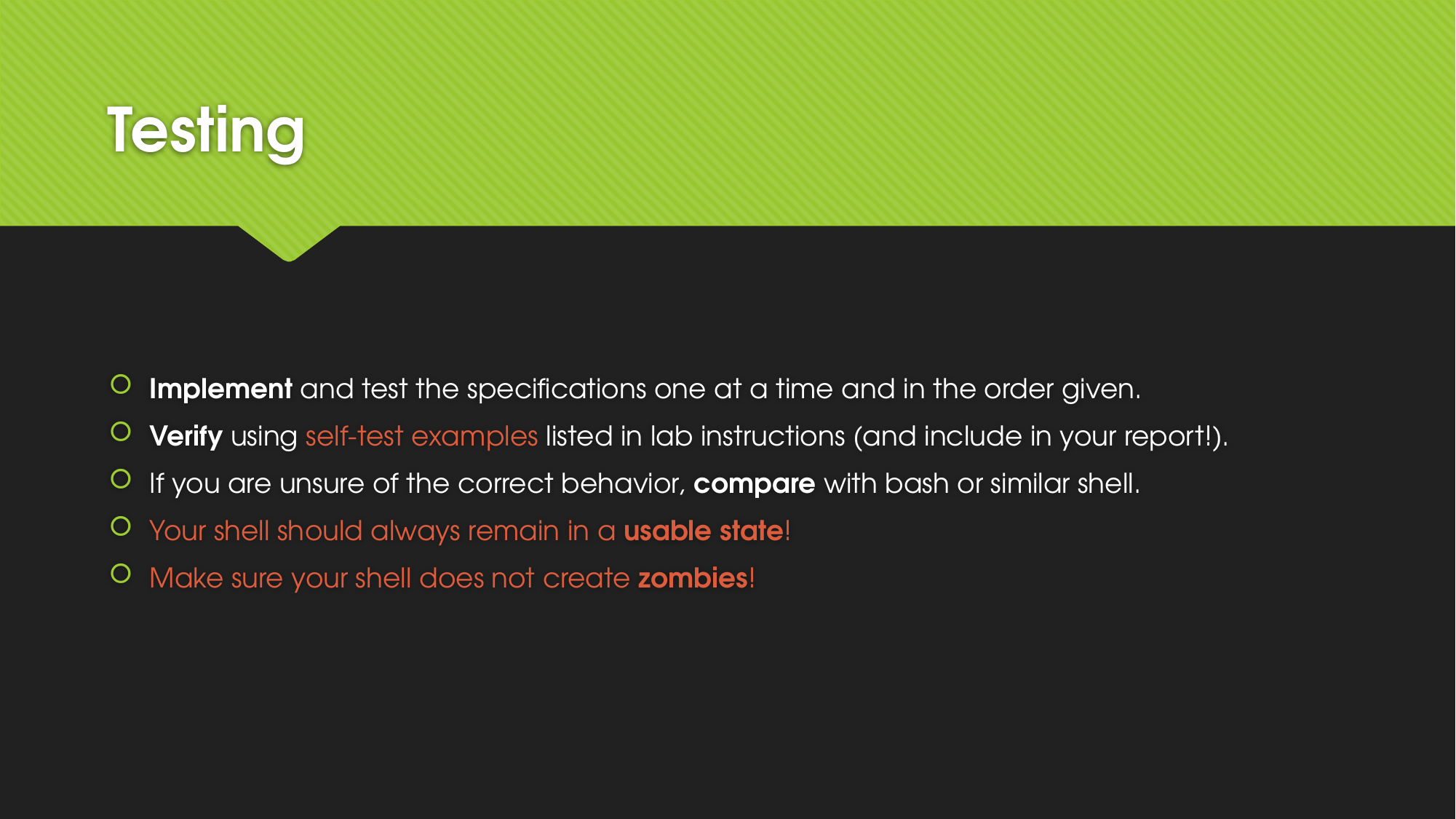

# Testing
Implement and test the specifications one at a time and in the order given.
Verify using self-test examples listed in lab instructions (and include in your report!).
If you are unsure of the correct behavior, compare with bash or similar shell.
Your shell should always remain in a usable state!
Make sure your shell does not create zombies!